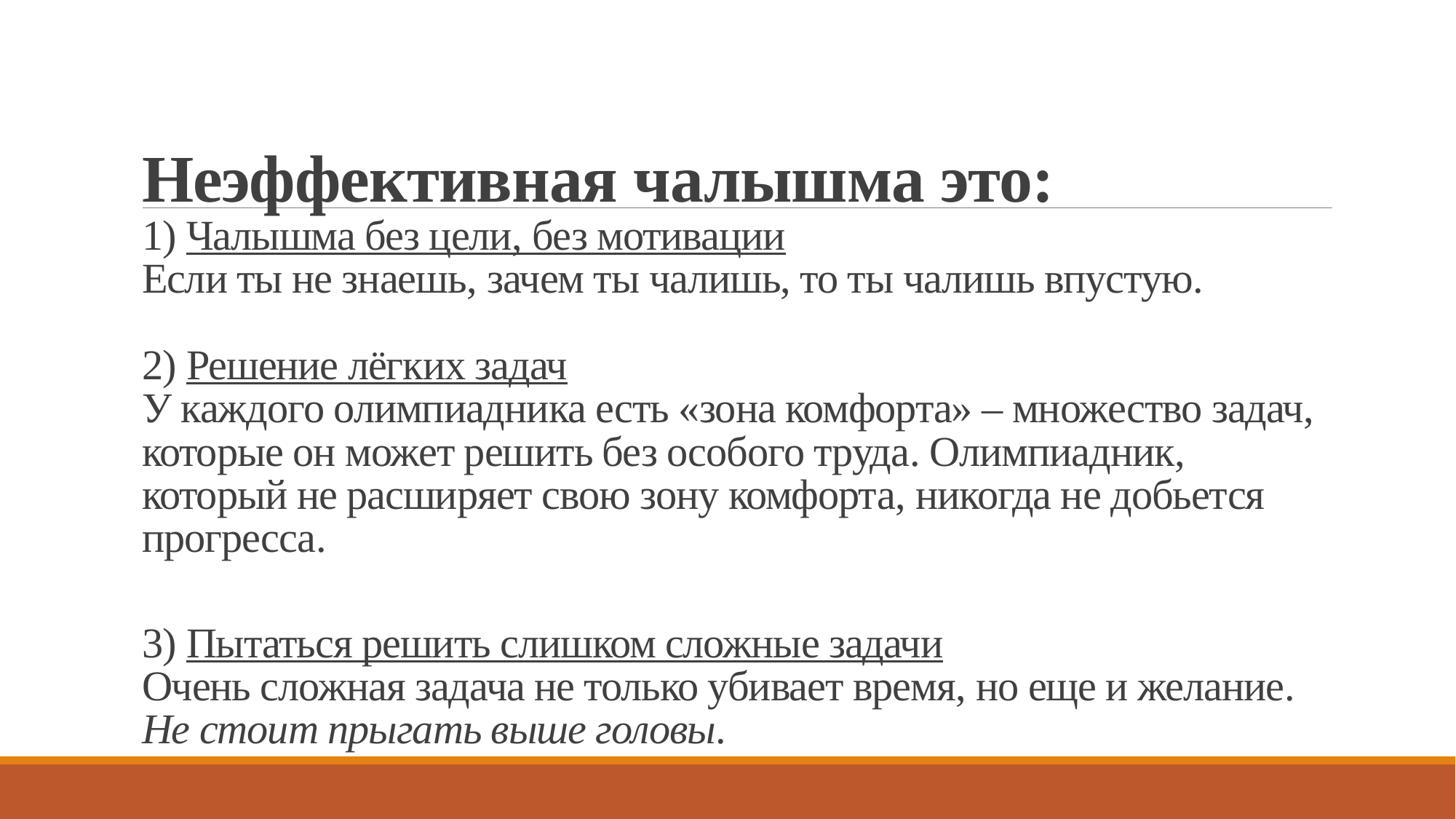

# Неэффективная чалышма это: 1) Чалышма без цели, без мотивации Если ты не знаешь, зачем ты чалишь, то ты чалишь впустую. 2) Решение лёгких задач У каждого олимпиадника есть «зона комфорта» – множество задач, которые он может решить без особого труда. Олимпиадник, который не расширяет свою зону комфорта, никогда не добьется прогресса. 3) Пытаться решить слишком сложные задачи Очень сложная задача не только убивает время, но еще и желание. Не стоит прыгать выше головы.